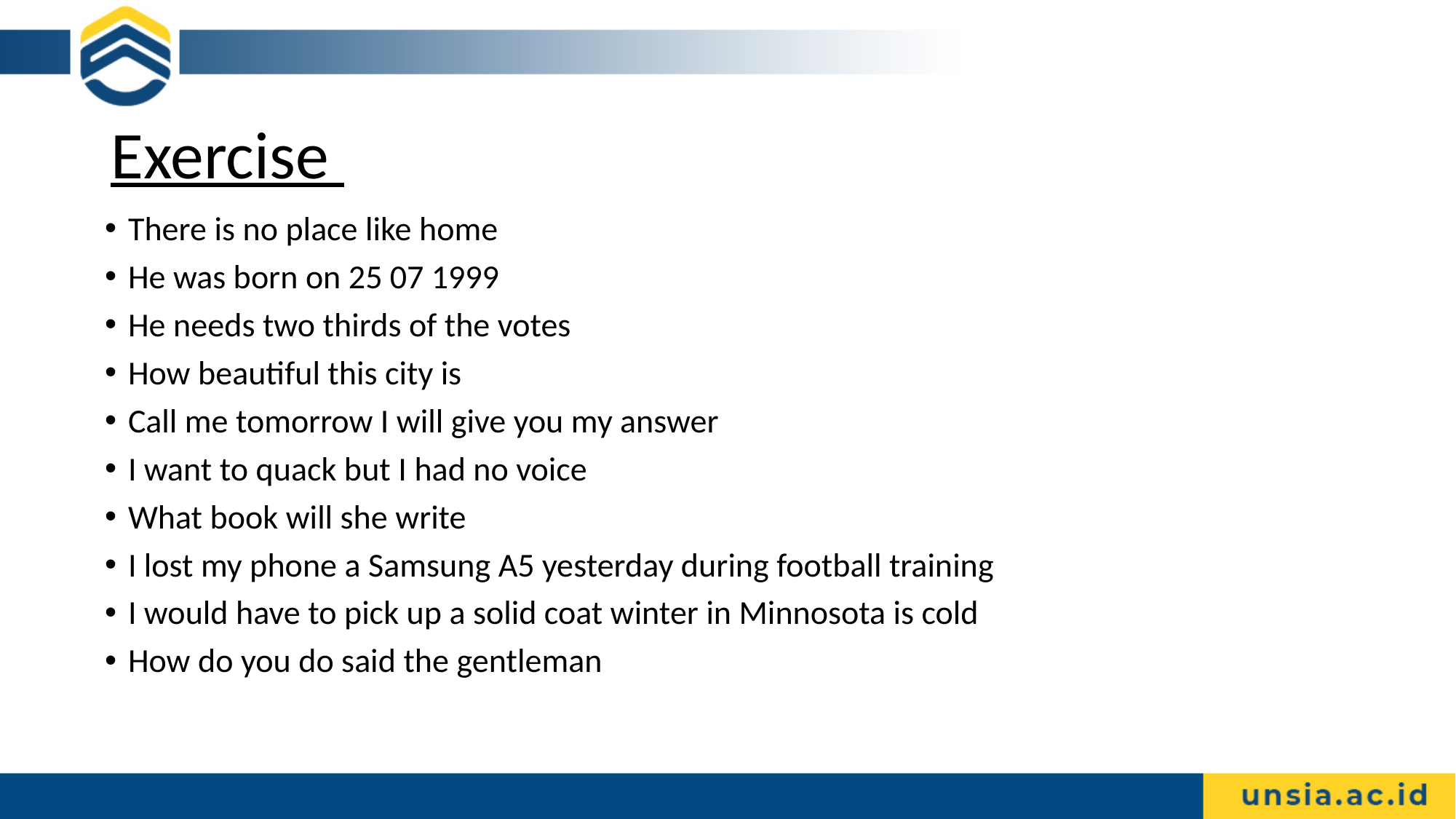

# Exercise
There is no place like home
He was born on 25 07 1999
He needs two thirds of the votes
How beautiful this city is
Call me tomorrow I will give you my answer
I want to quack but I had no voice
What book will she write
I lost my phone a Samsung A5 yesterday during football training
I would have to pick up a solid coat winter in Minnosota is cold
How do you do said the gentleman